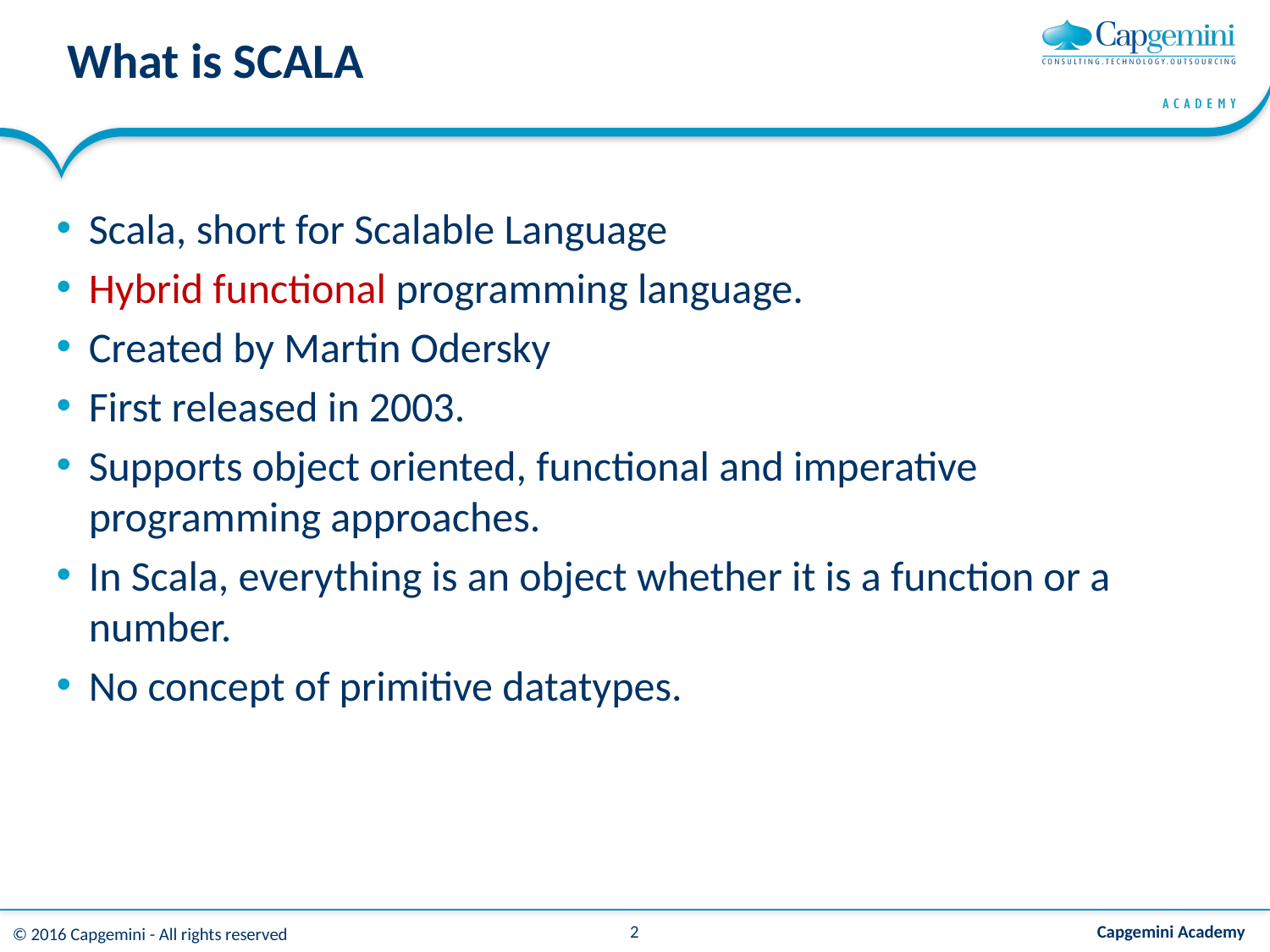

# What is SCALA
Scala, short for Scalable Language
Hybrid functional programming language.
Created by Martin Odersky
First released in 2003.
Supports object oriented, functional and imperative programming approaches.
In Scala, everything is an object whether it is a function or a number.
No concept of primitive datatypes.
2